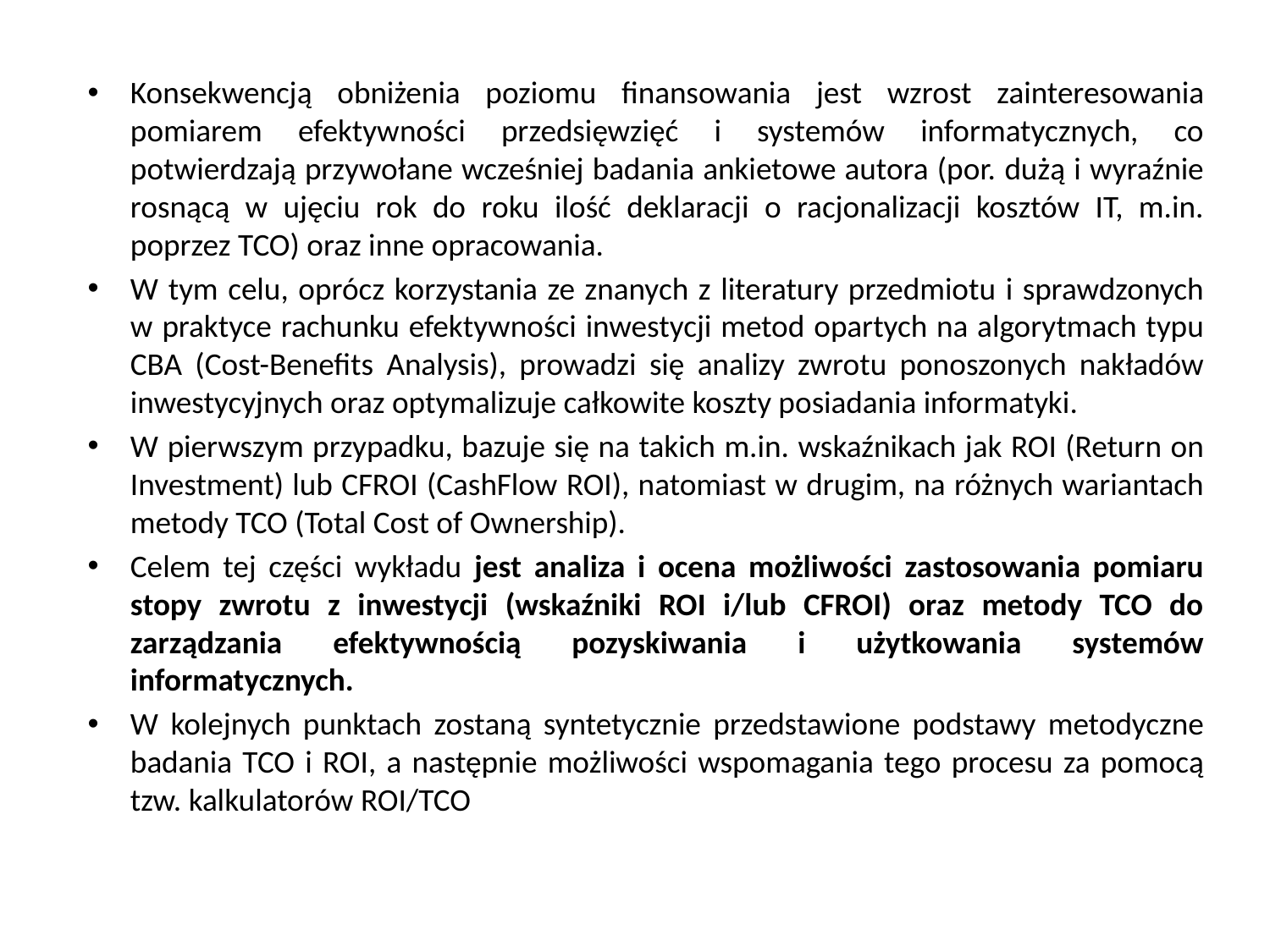

Konsekwencją obniżenia poziomu finansowania jest wzrost zainteresowania pomiarem efektywności przedsięwzięć i systemów informatycznych, co potwierdzają przywołane wcześniej badania ankietowe autora (por. dużą i wyraźnie rosnącą w ujęciu rok do roku ilość deklaracji o racjonalizacji kosztów IT, m.in. poprzez TCO) oraz inne opracowania.
W tym celu, oprócz korzystania ze znanych z literatury przedmiotu i sprawdzonych w praktyce rachunku efektywności inwestycji metod opartych na algorytmach typu CBA (Cost-Benefits Analysis), prowadzi się analizy zwrotu ponoszonych nakładów inwestycyjnych oraz optymalizuje całkowite koszty posiadania informatyki.
W pierwszym przypadku, bazuje się na takich m.in. wskaźnikach jak ROI (Return on Investment) lub CFROI (CashFlow ROI), natomiast w drugim, na różnych wariantach metody TCO (Total Cost of Ownership).
Celem tej części wykładu jest analiza i ocena możliwości zastosowania pomiaru stopy zwrotu z inwestycji (wskaźniki ROI i/lub CFROI) oraz metody TCO do zarządzania efektywnością pozyskiwania i użytkowania systemów informatycznych.
W kolejnych punktach zostaną syntetycznie przedstawione podstawy metodyczne badania TCO i ROI, a następnie możliwości wspomagania tego procesu za pomocą tzw. kalkulatorów ROI/TCO